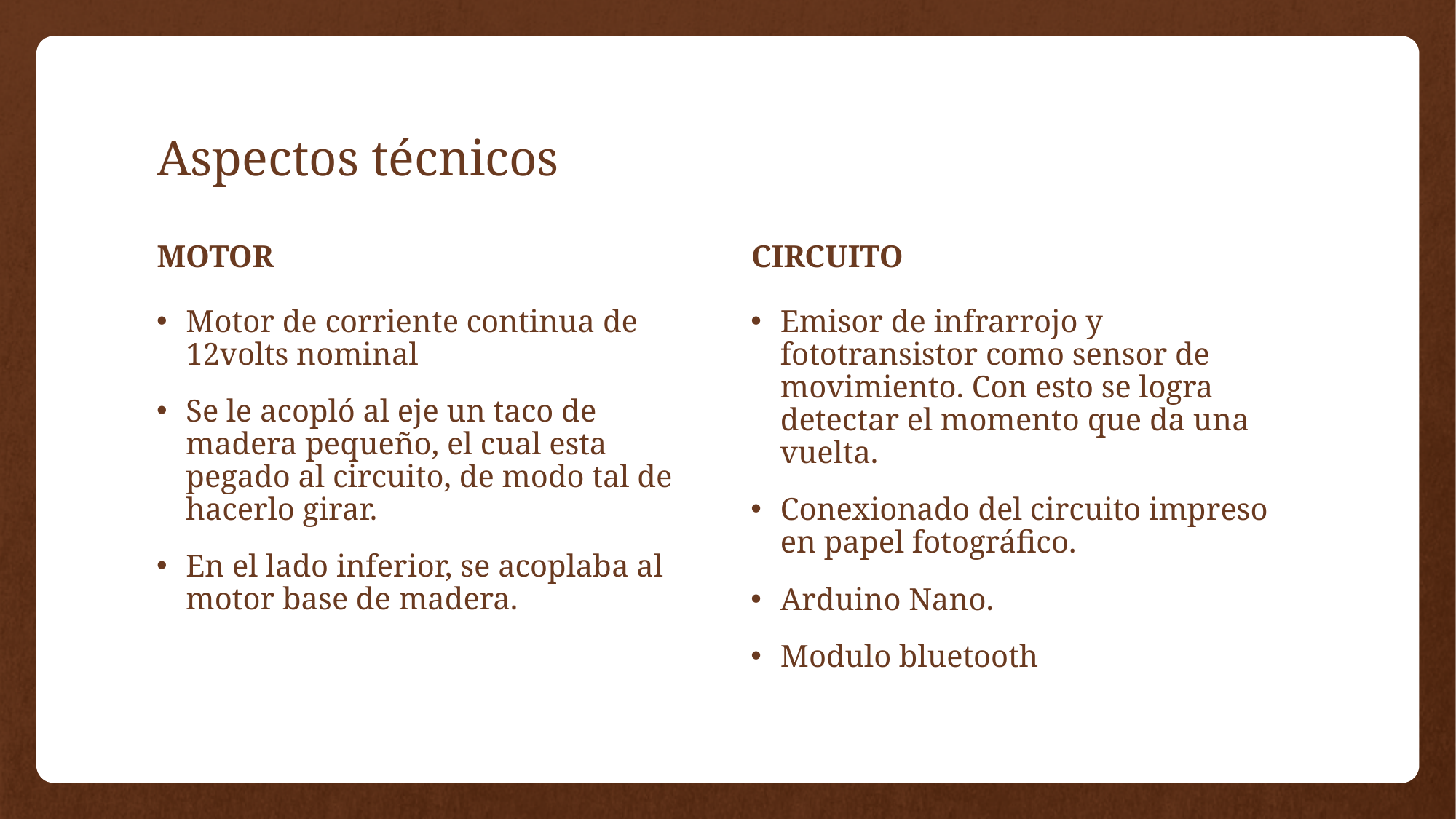

# Aspectos técnicos
MOTOR
CIRCUITO
Motor de corriente continua de 12volts nominal
Se le acopló al eje un taco de madera pequeño, el cual esta pegado al circuito, de modo tal de hacerlo girar.
En el lado inferior, se acoplaba al motor base de madera.
Emisor de infrarrojo y fototransistor como sensor de movimiento. Con esto se logra detectar el momento que da una vuelta.
Conexionado del circuito impreso en papel fotográfico.
Arduino Nano.
Modulo bluetooth